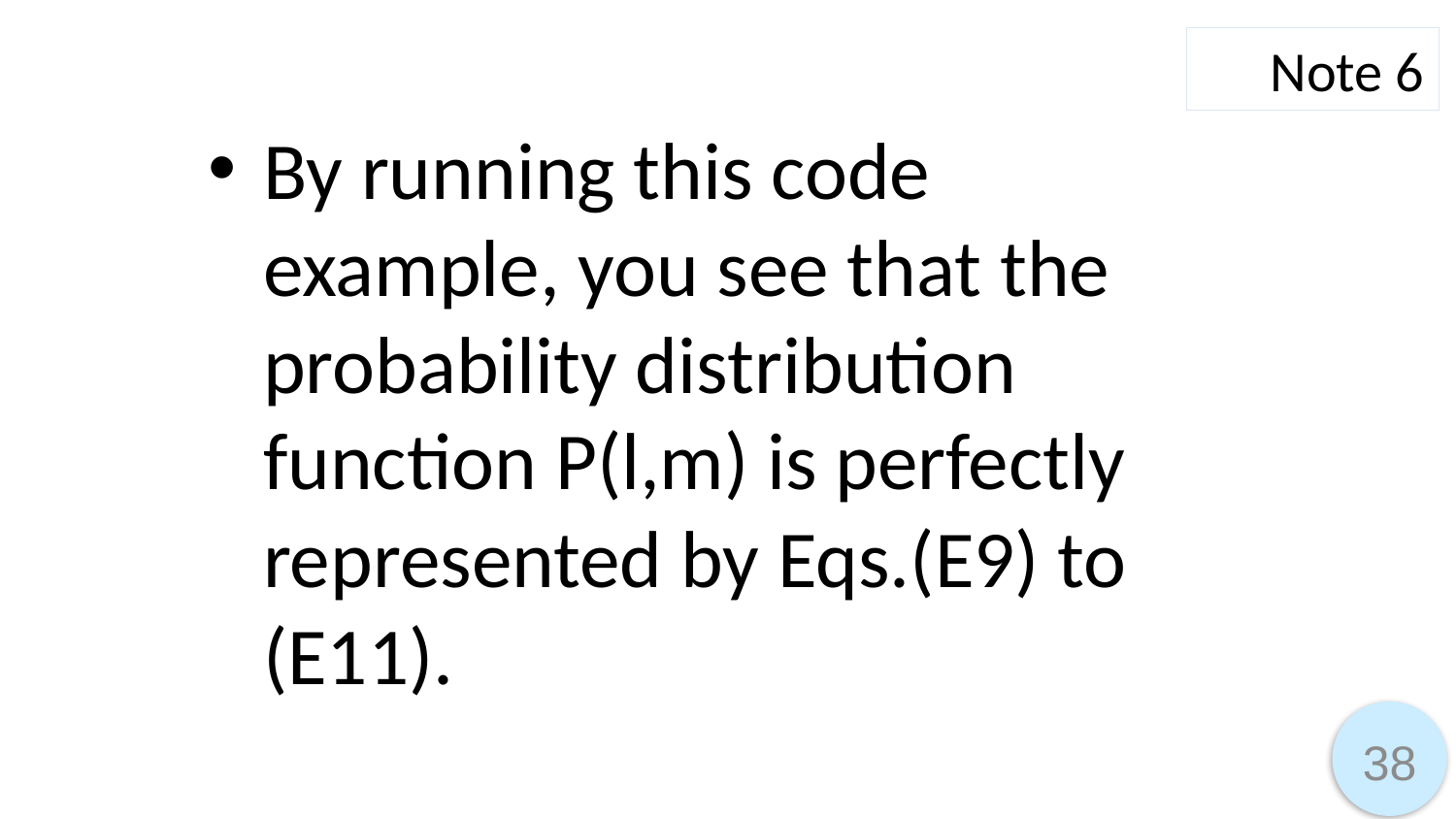

Note 6
By running this code example, you see that the probability distribution function P(l,m) is perfectly represented by Eqs.(E9) to (E11).
38